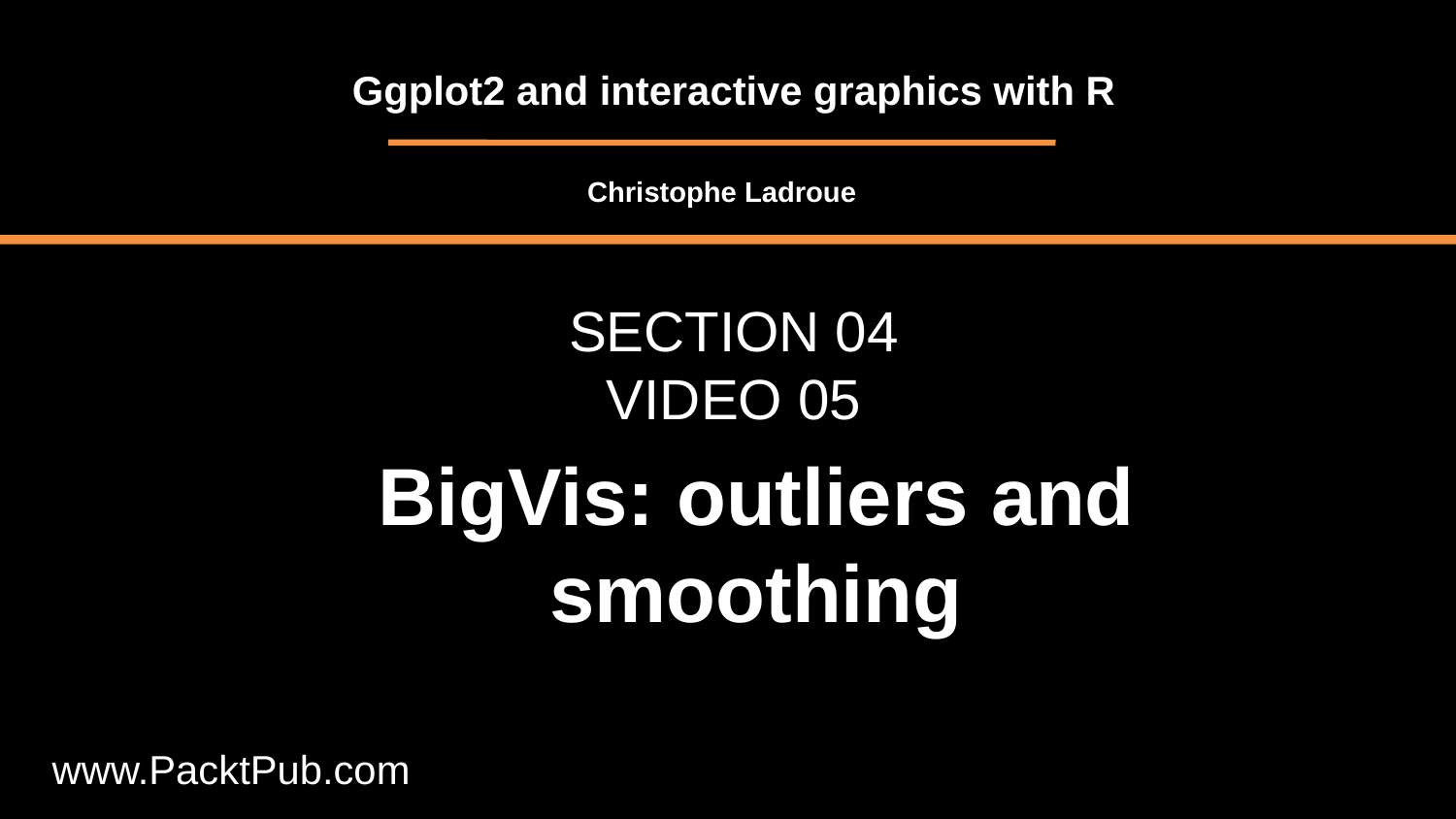

Ggplot2 and interactive graphics with R

Christophe Ladroue

SECTION 04
VIDEO 05
BigVis: outliers and smoothing
www.PacktPub.com